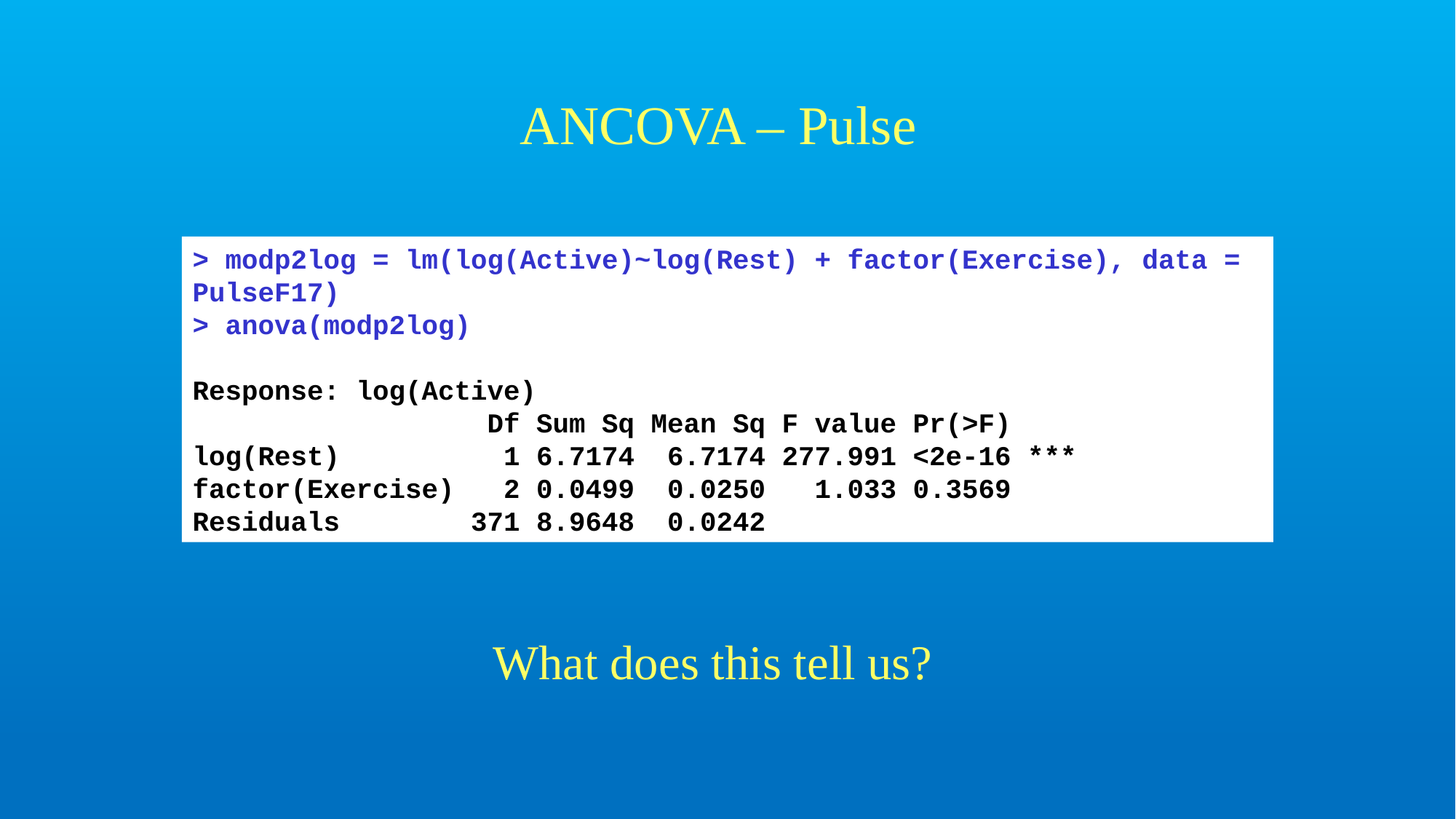

ANCOVA – Pulse
> modp2log = lm(log(Active)~log(Rest) + factor(Exercise), data = PulseF17)
> anova(modp2log)

Response: log(Active)
                  Df Sum Sq Mean Sq F value Pr(>F)
log(Rest)          1 6.7174  6.7174 277.991 <2e-16 ***
factor(Exercise)   2 0.0499  0.0250   1.033 0.3569
Residuals        371 8.9648  0.0242
What does this tell us?